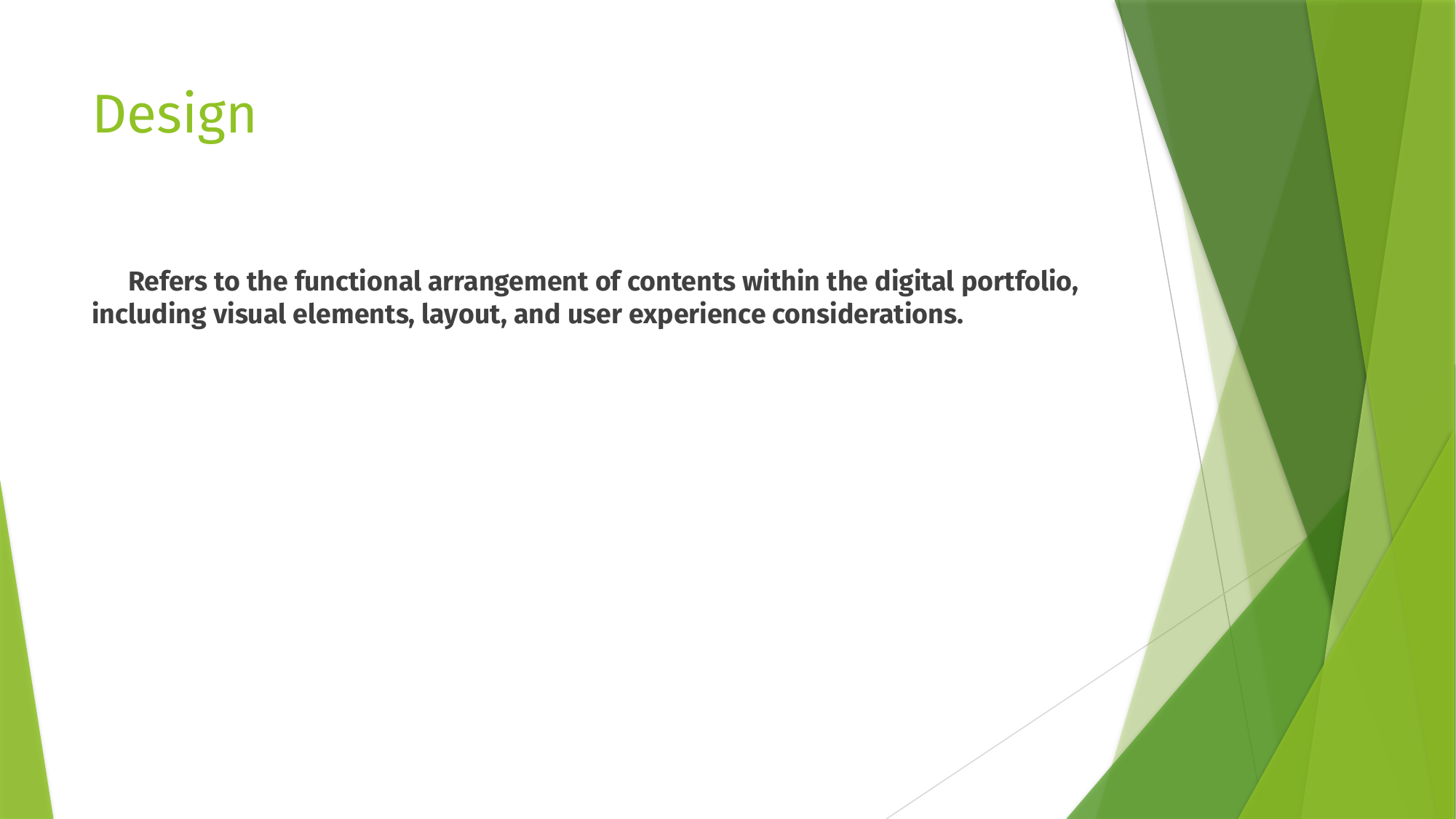

# Design
     Refers to the functional arrangement of contents within the digital portfolio, including visual elements, layout, and user experience considerations.